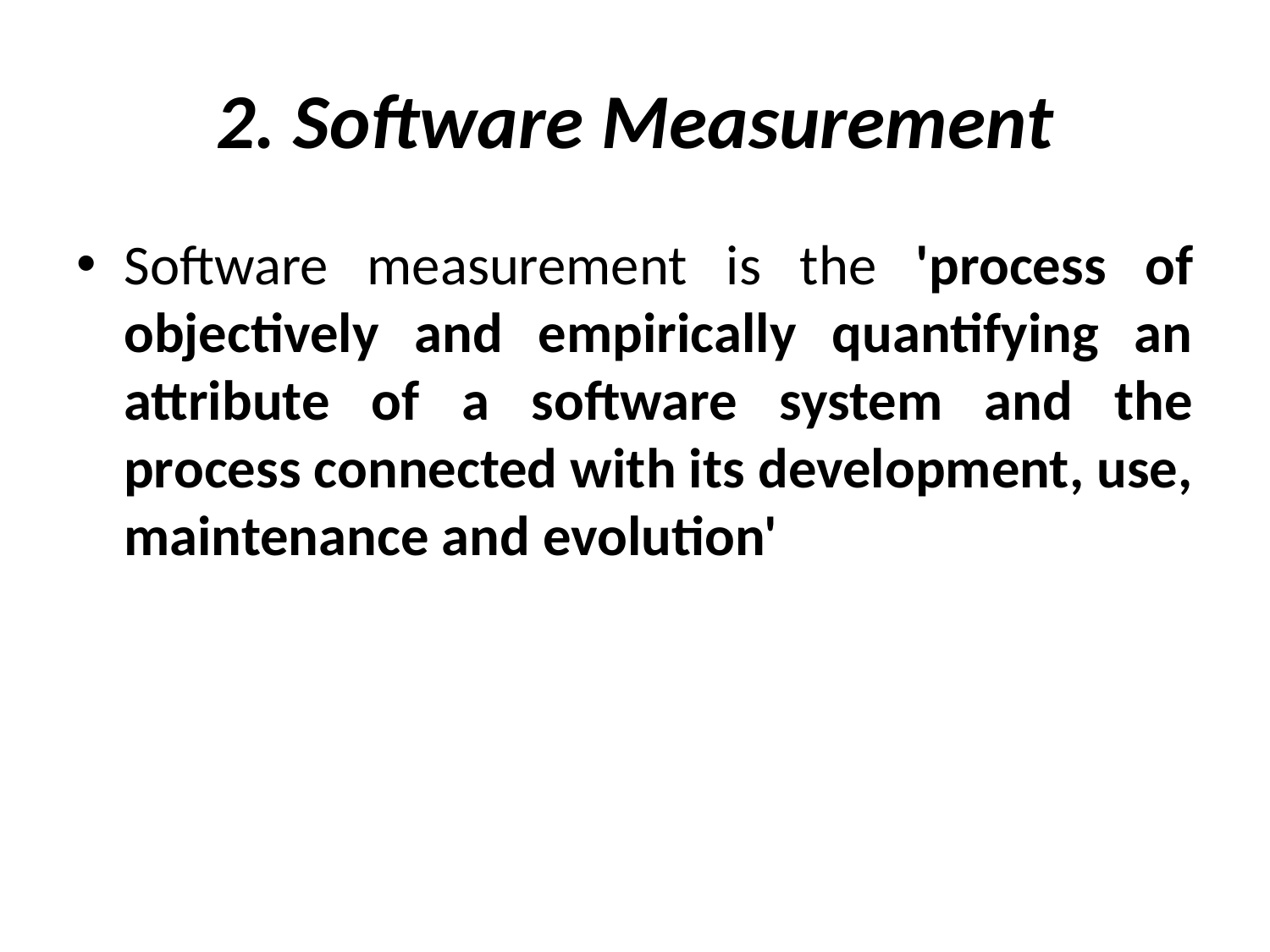

# 2. Software Measurement
Software measurement is the 'process of objectively and empirically quantifying an attribute of a software system and the process connected with its development, use, maintenance and evolution'